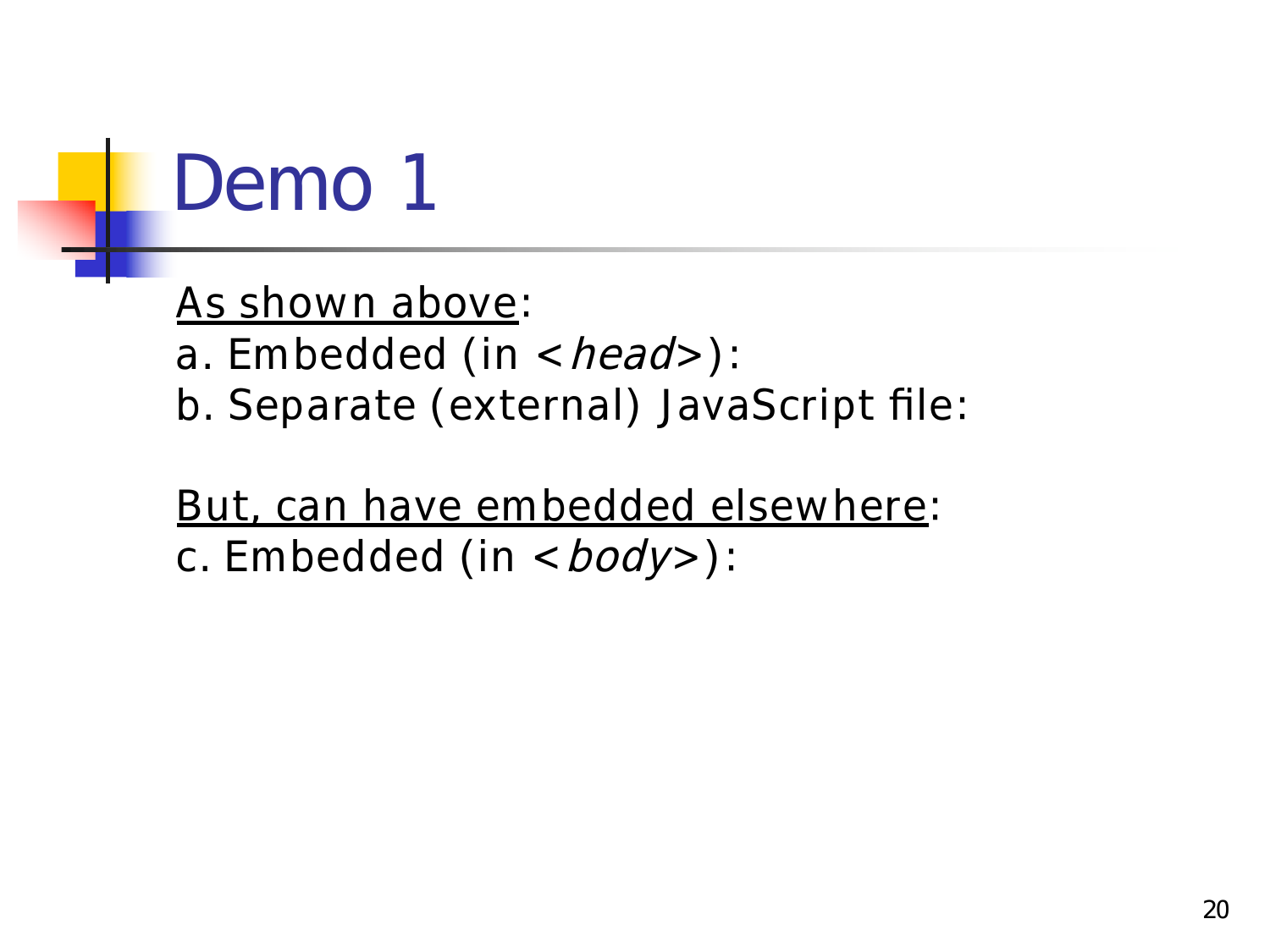

# Demo 1
As shown above:
Embedded (in <head>):
Separate (external) JavaScript file:

But, can have embedded elsewhere:
Embedded (in <body>):
20